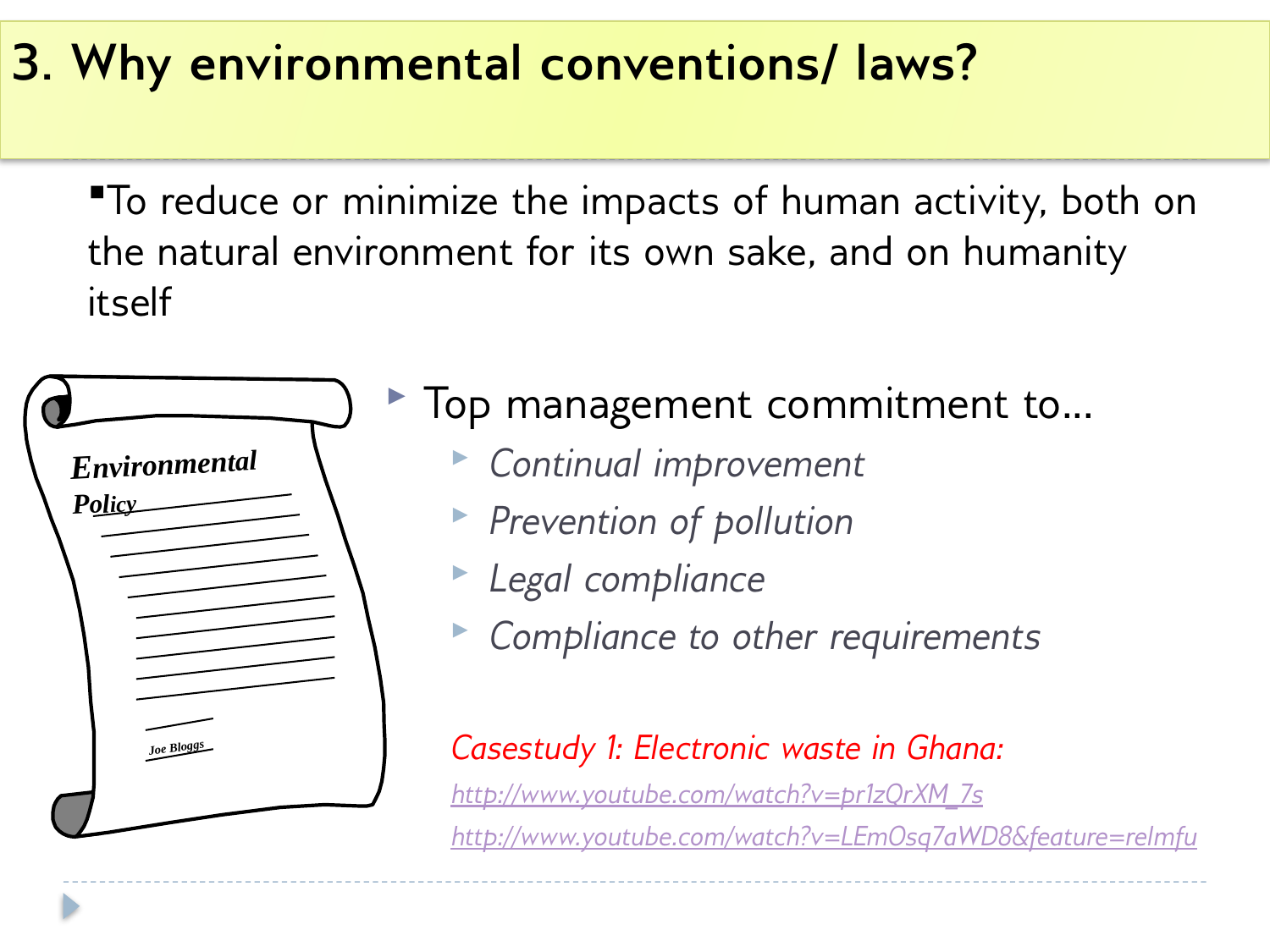

# 3. Why environmental conventions/ laws?
To reduce or minimize the impacts of human activity, both on the natural environment for its own sake, and on humanity itself

Top management commitment to...
Continual improvement
Prevention of pollution
Legal compliance
Compliance to other requirements

Casestudy 1: Electronic waste in Ghana:
http://www.youtube.com/watch?v=pr1zQrXM_7s
http://www.youtube.com/watch?v=LEmOsq7aWD8&feature=relmfu

Environmental Policy

Joe Bloggs